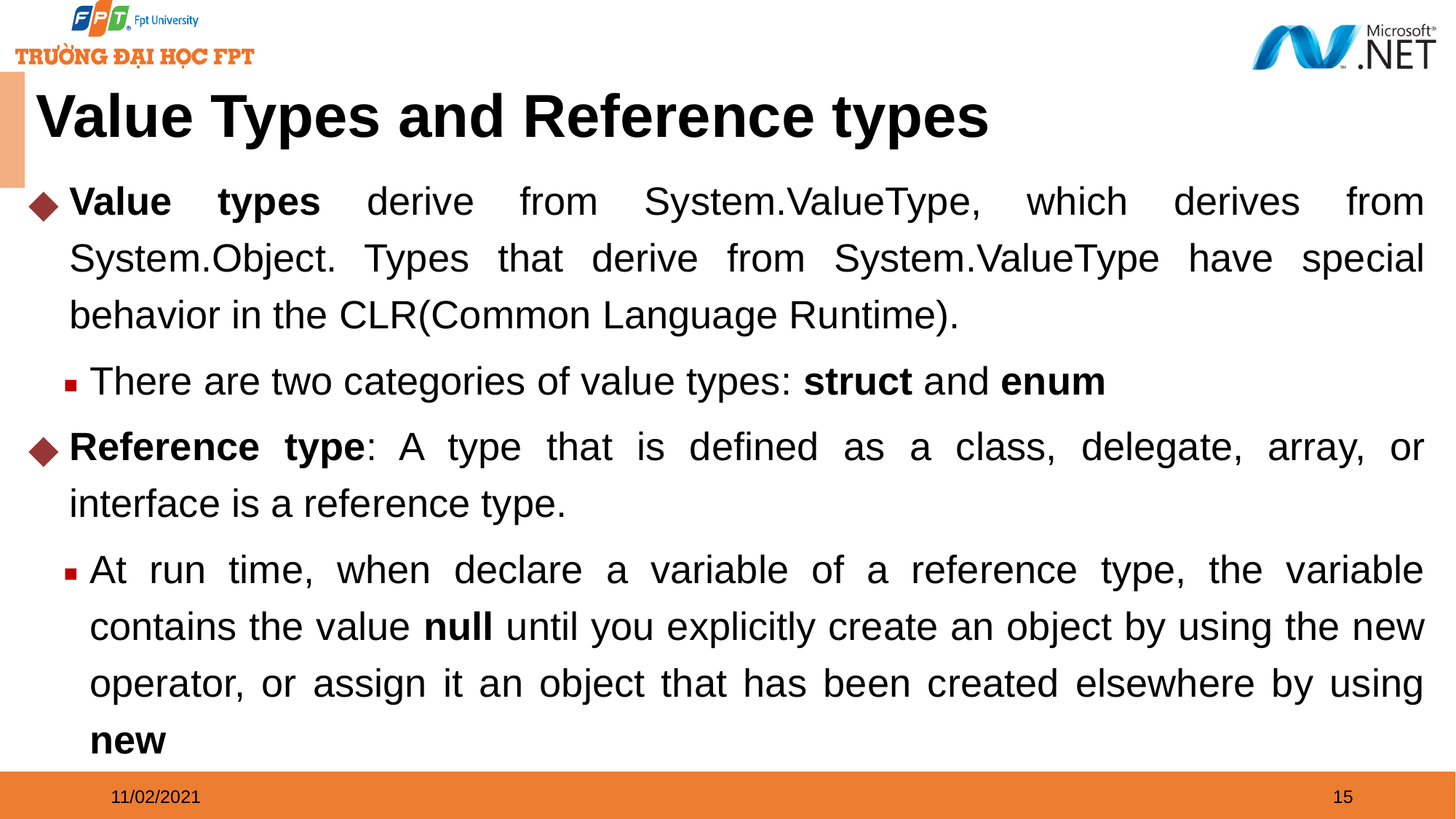

# Value Types and Reference types
Value types derive from System.ValueType, which derives from System.Object. Types that derive from System.ValueType have special behavior in the CLR(Common Language Runtime).
There are two categories of value types: struct and enum
Reference type: A type that is defined as a class, delegate, array, or interface is a reference type.
At run time, when declare a variable of a reference type, the variable contains the value null until you explicitly create an object by using the new operator, or assign it an object that has been created elsewhere by using new
11/02/2021
15